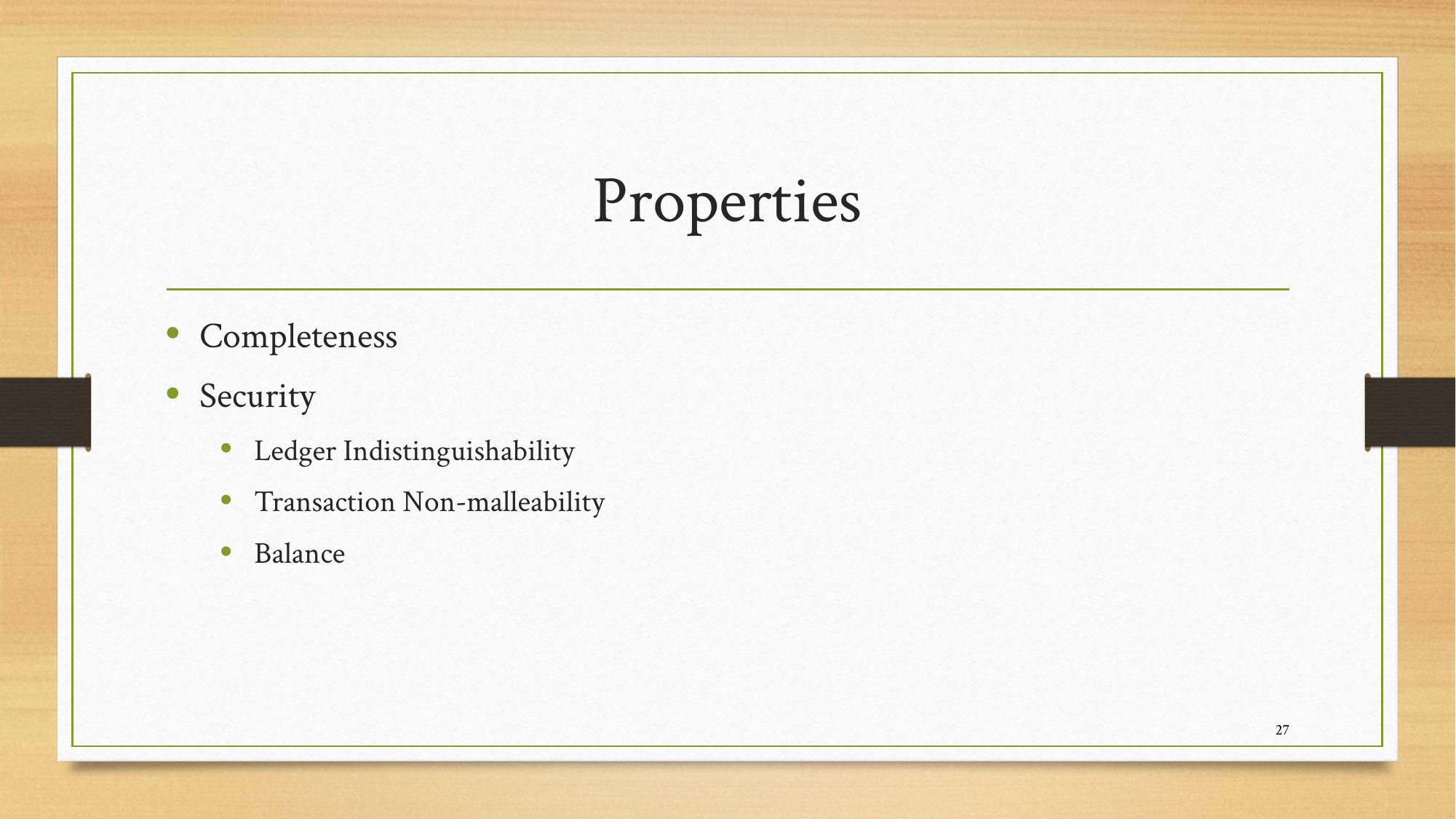

# Properties
Completeness
Security
Ledger Indistinguishability
Transaction Non-malleability
Balance
27